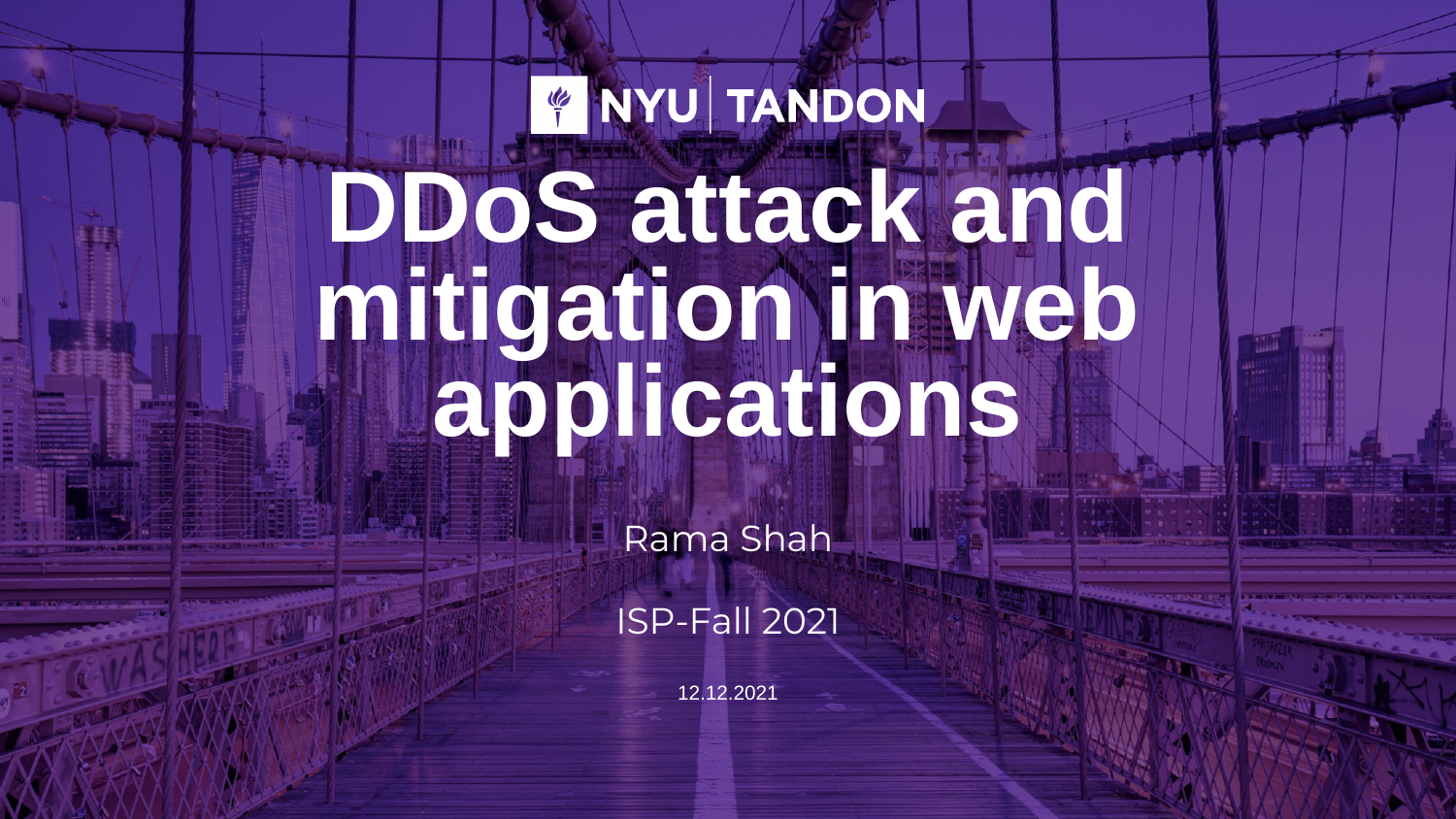

# DDoS attack and mitigation in web applications
Rama Shah
ISP-Fall 2021
12.12.2021